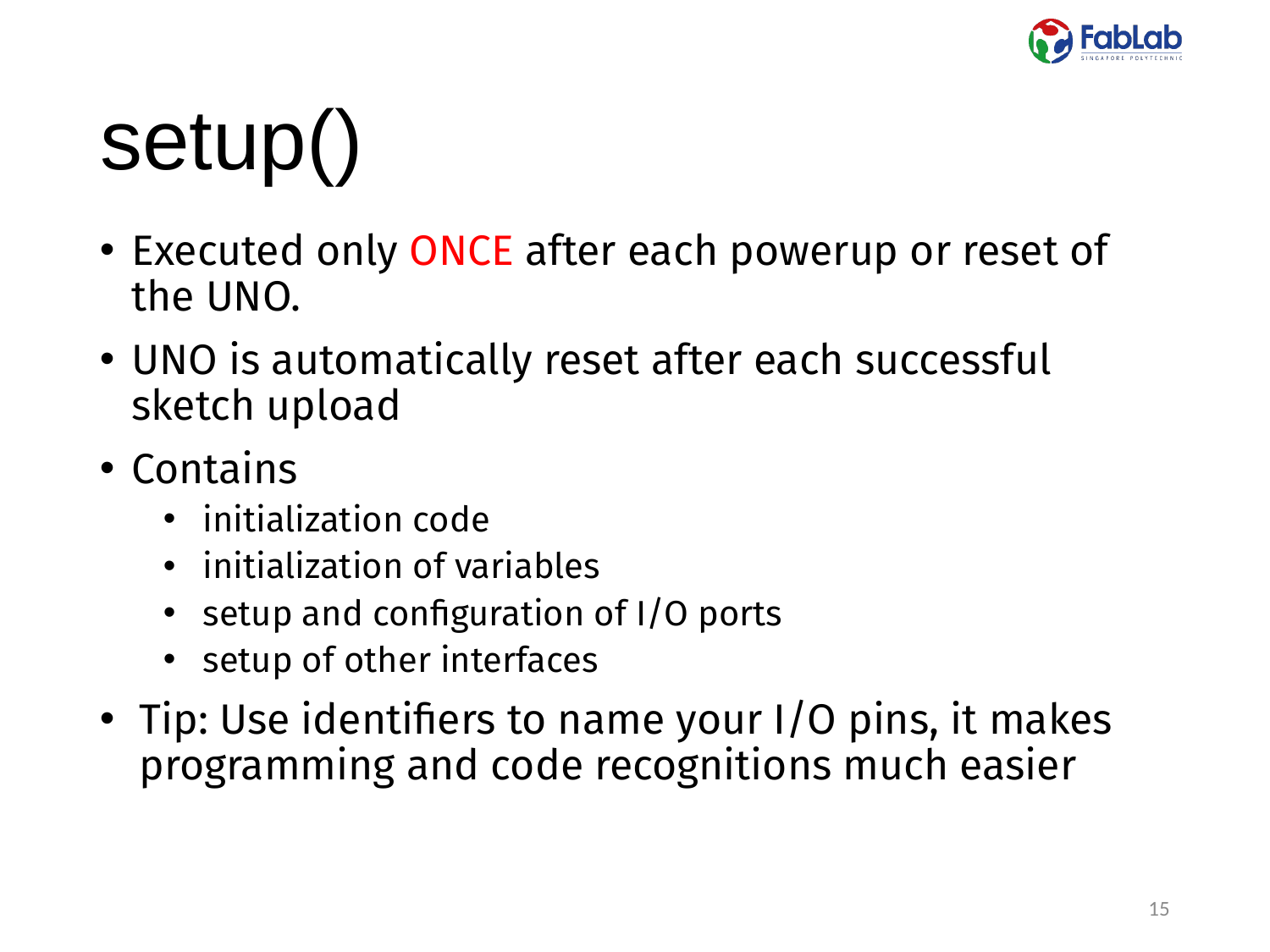

# setup()
Executed only ONCE after each powerup or reset of the UNO.
UNO is automatically reset after each successful sketch upload
Contains
initialization code
initialization of variables
setup and configuration of I/O ports
setup of other interfaces
Tip: Use identifiers to name your I/O pins, it makes programming and code recognitions much easier

15